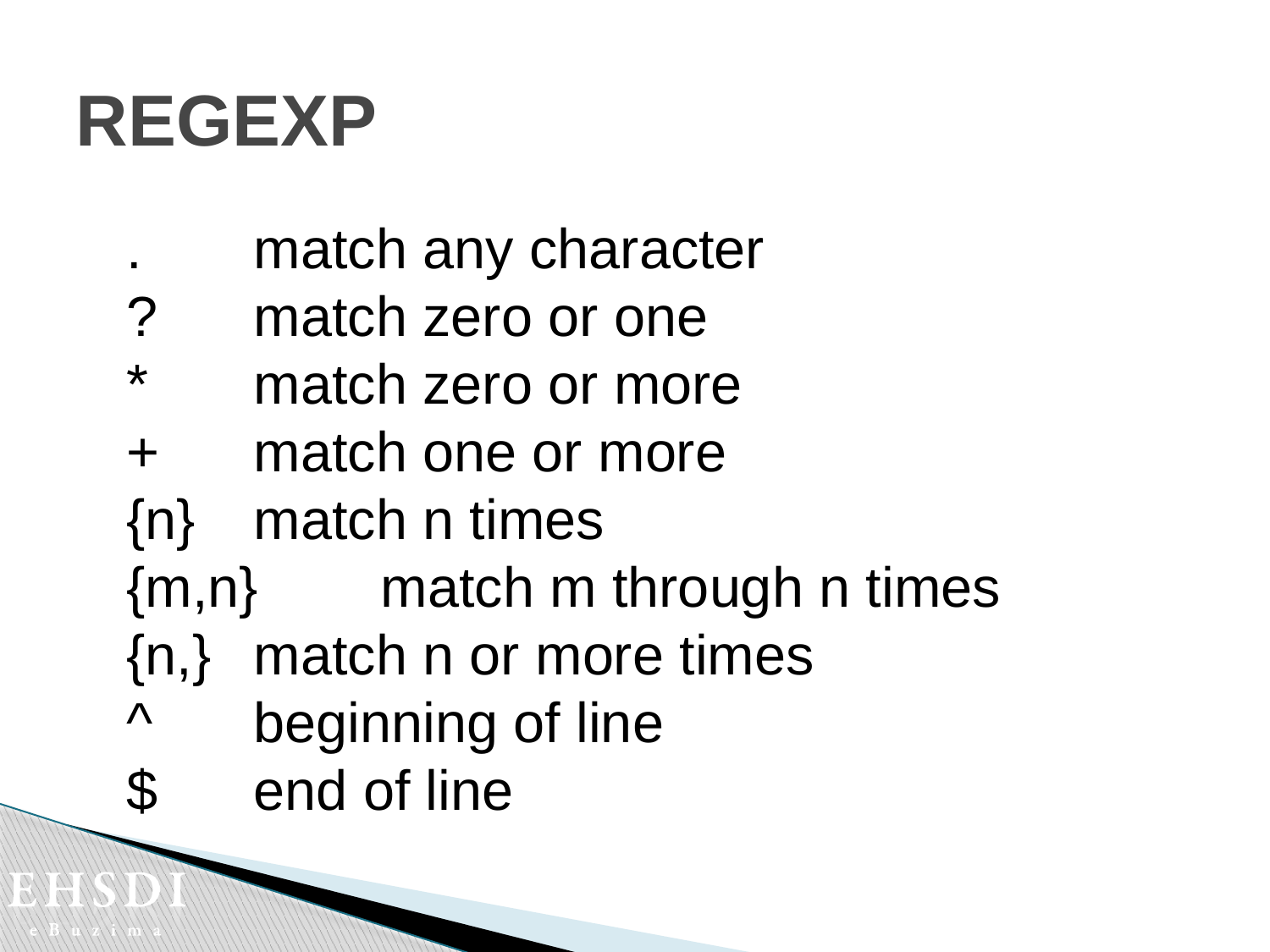

# REGEXP
	. 	match any character
? 	match zero or one
*	match zero or more
+ 	match one or more
{n} 	match n times
{m,n} 	match m through n times
{n,} 	match n or more times
^ 	beginning of line
$ 	end of line